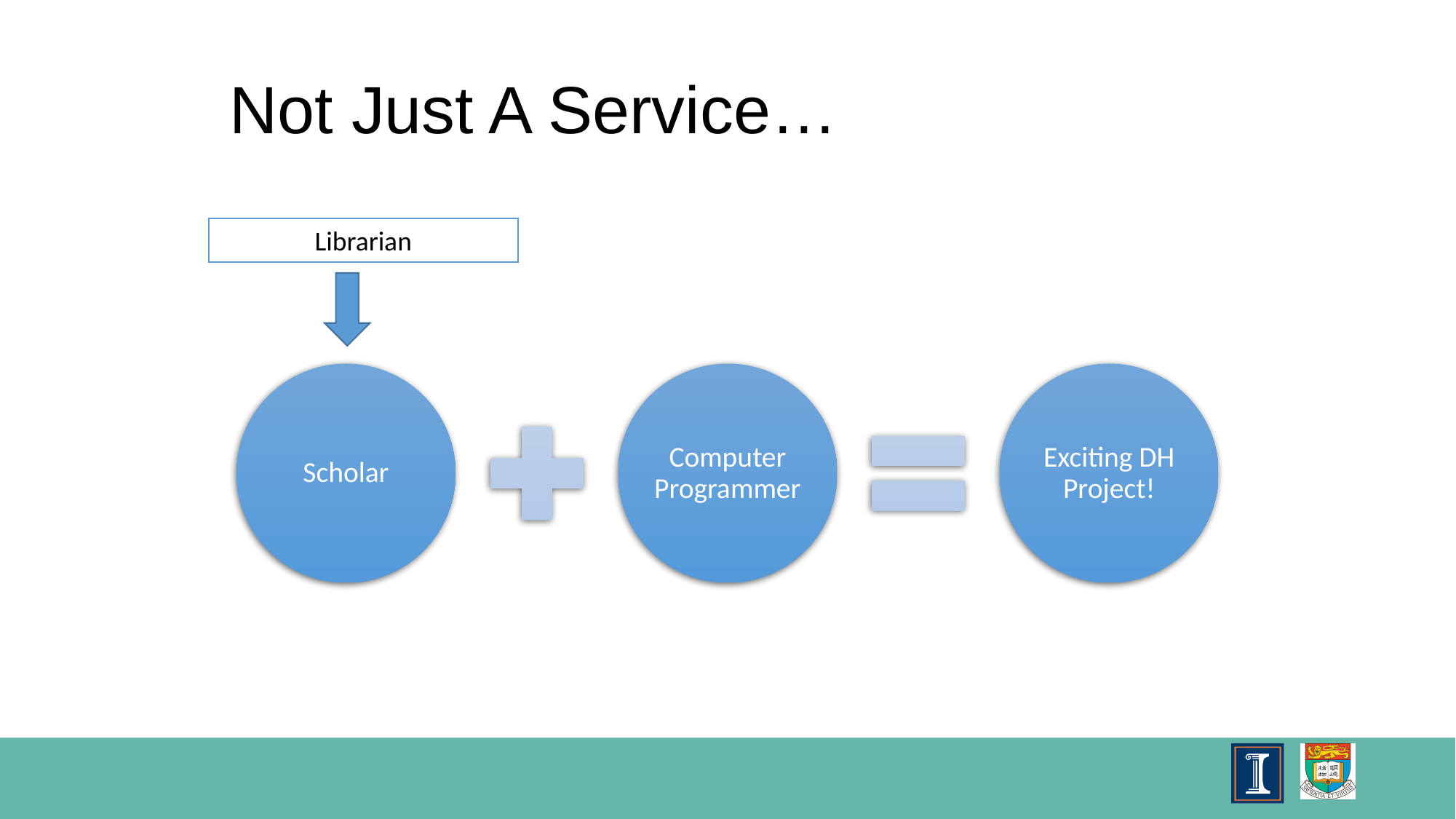

# Not Just A Service…
Librarian
Scholar

Computer Programmer

Exciting DH Project!